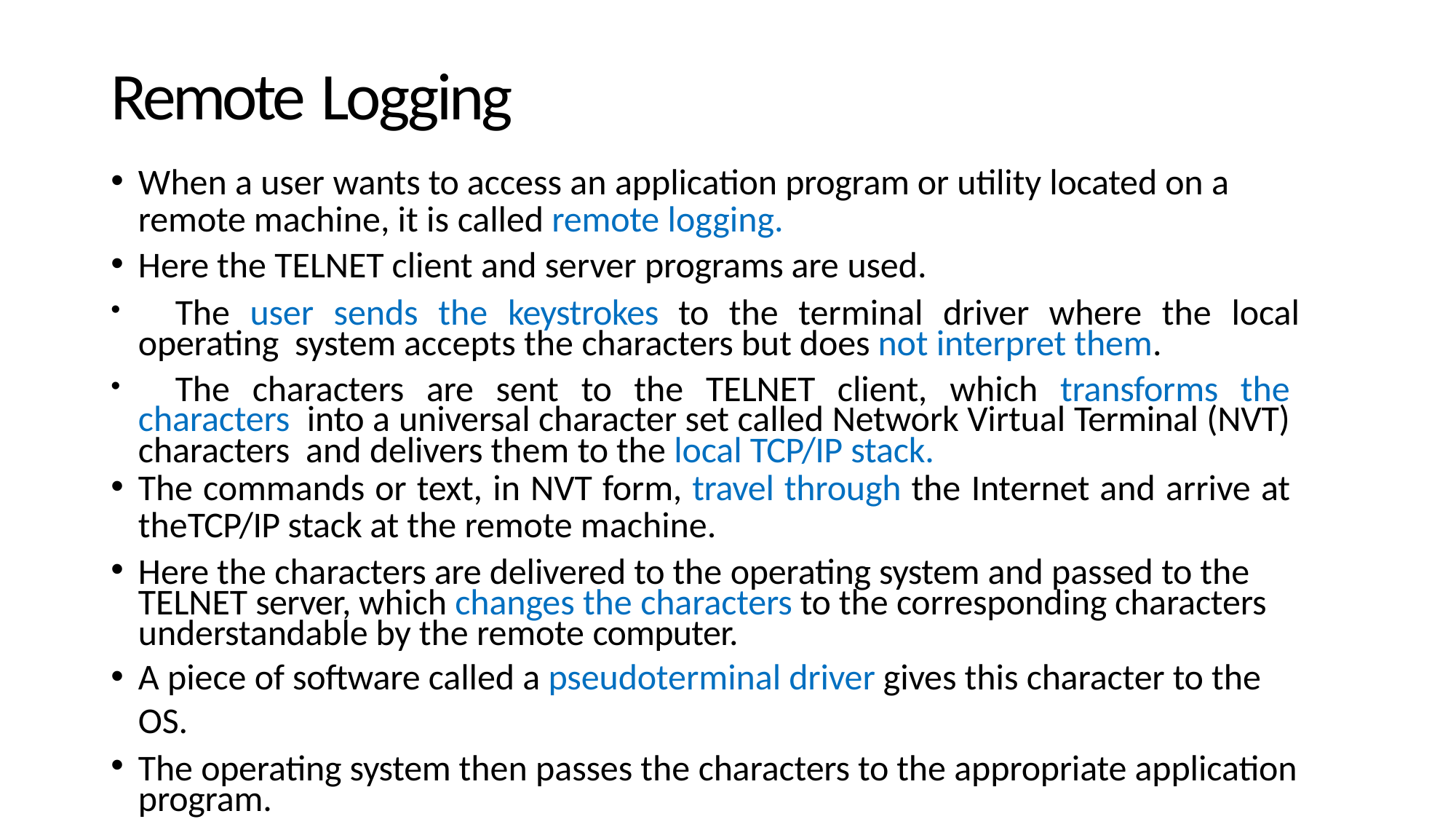

# Remote Logging
When a user wants to access an application program or utility located on a
remote machine, it is called remote logging.
Here the TELNET client and server programs are used.
	The user sends the keystrokes to the terminal driver where the local operating  system accepts the characters but does not interpret them.
	The characters are sent to the TELNET client, which transforms the characters  into a universal character set called Network Virtual Terminal (NVT) characters  and delivers them to the local TCP/IP stack.
The commands or text, in NVT form, travel through the Internet and arrive at theTCP/IP stack at the remote machine.
Here the characters are delivered to the operating system and passed to the  TELNET server, which changes the characters to the corresponding characters  understandable by the remote computer.
A piece of software called a pseudoterminal driver gives this character to the OS.
The operating system then passes the characters to the appropriate application  program.